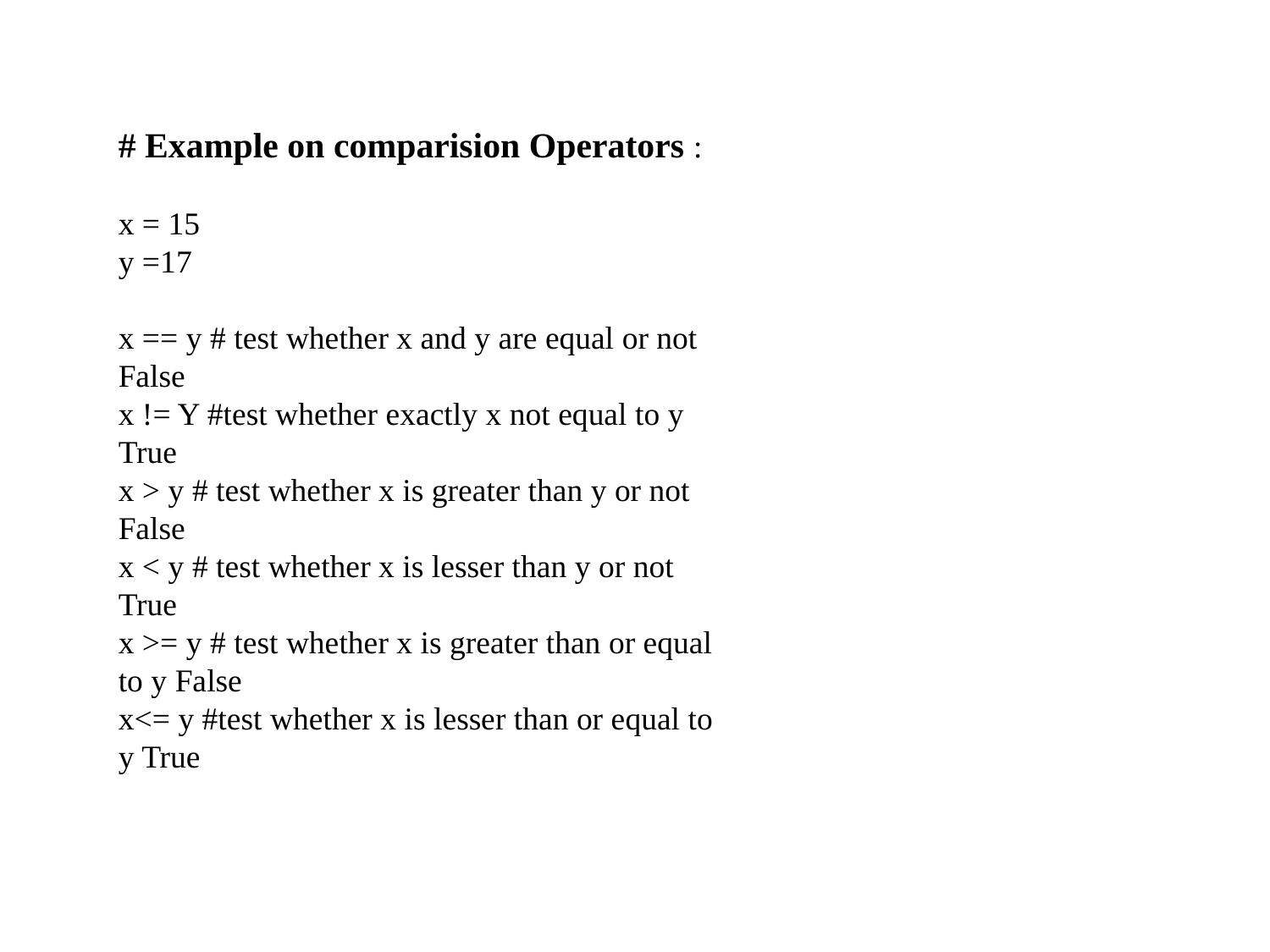

# Example on comparision Operators :

x = 15
y =17

x == y # test whether x and y are equal or not False
x != Y #test whether exactly x not equal to y True
x > y # test whether x is greater than y or not False
x < y # test whether x is lesser than y or not True
x >= y # test whether x is greater than or equal to y False
x<= y #test whether x is lesser than or equal to y True